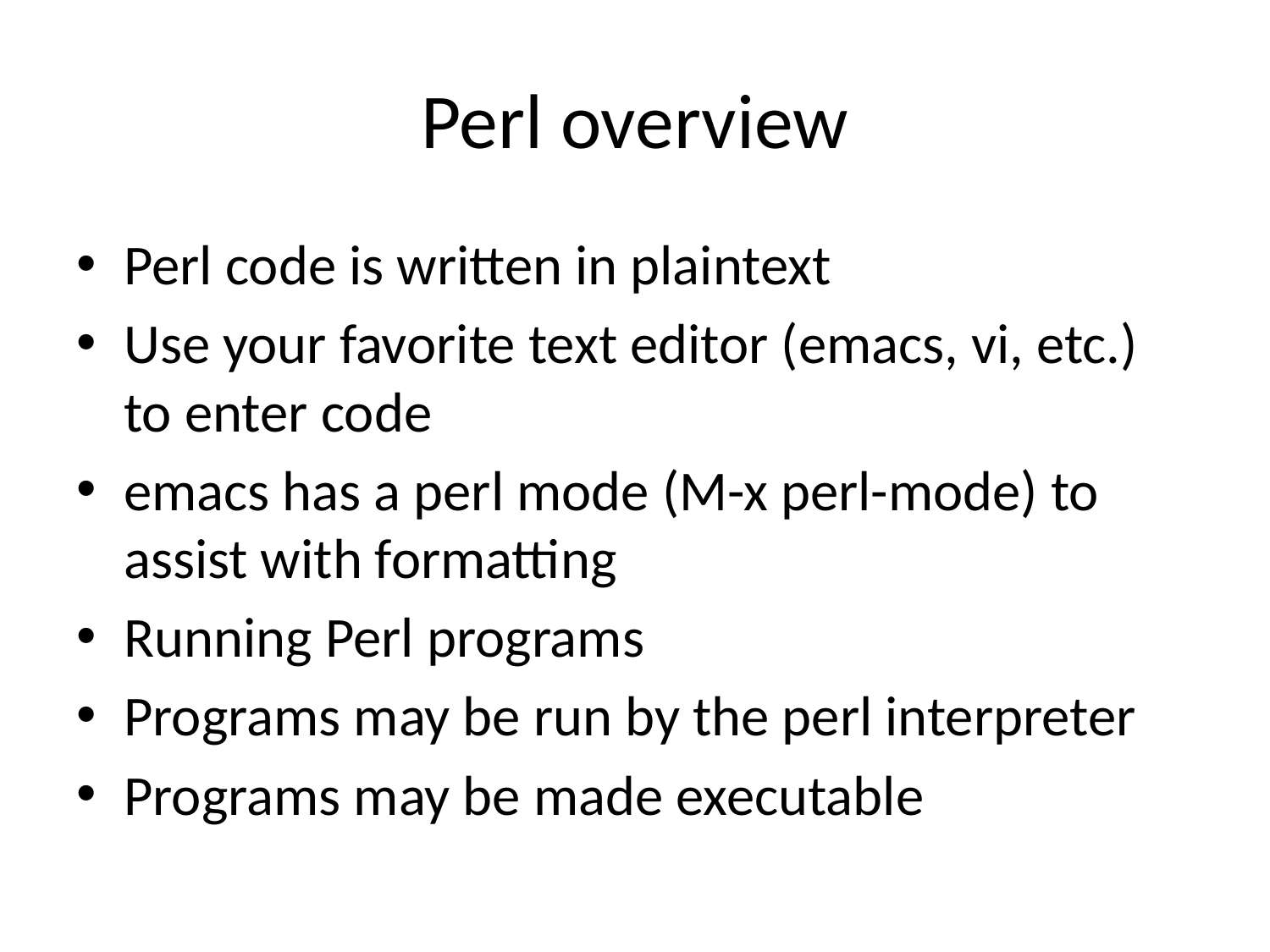

# Perl overview
Perl code is written in plaintext
Use your favorite text editor (emacs, vi, etc.) to enter code
emacs has a perl mode (M-x perl-mode) to assist with formatting
Running Perl programs
Programs may be run by the perl interpreter
Programs may be made executable